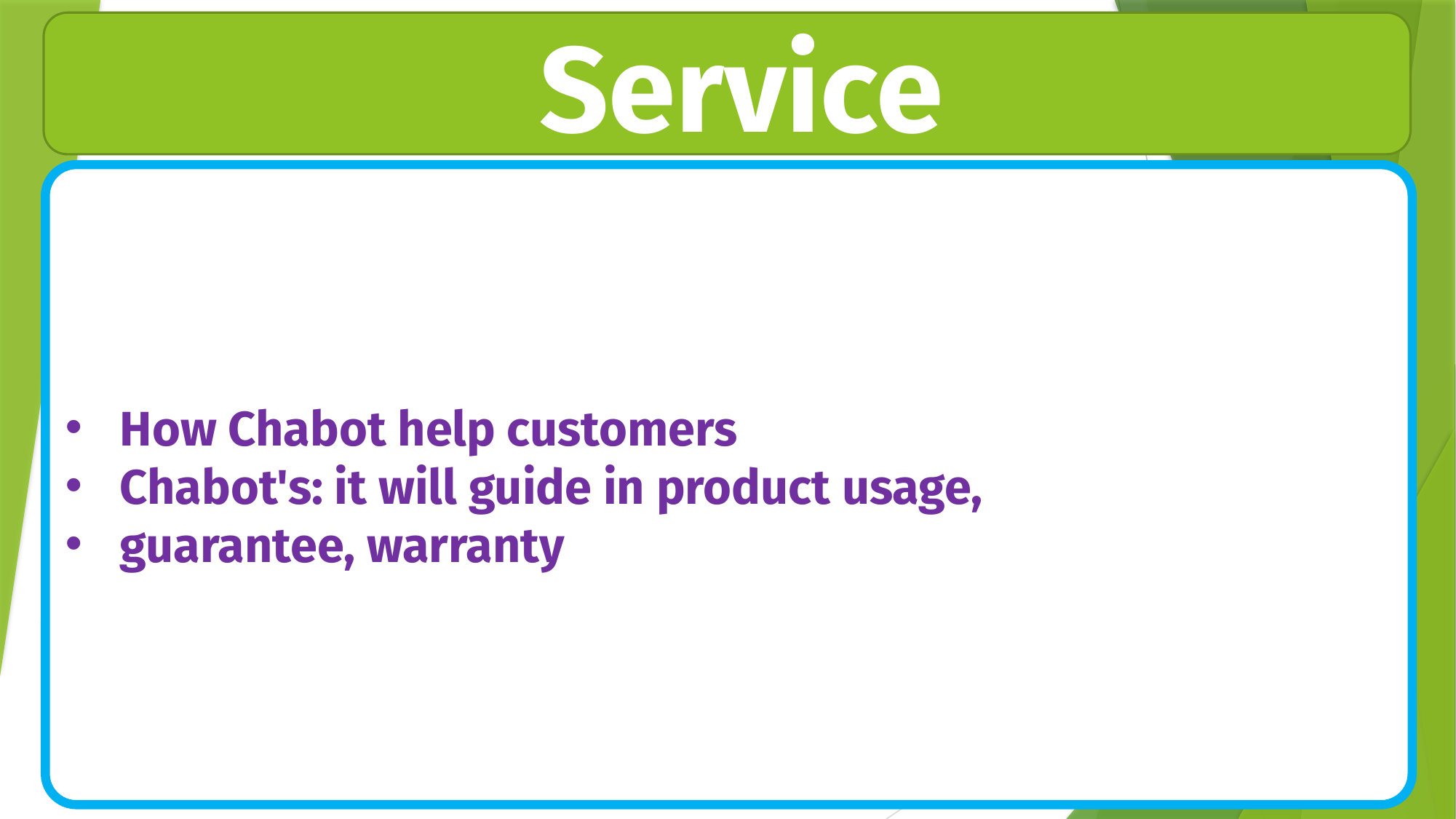

Service
How Chabot help customers
Chabot's: it will guide in product usage,
guarantee, warranty